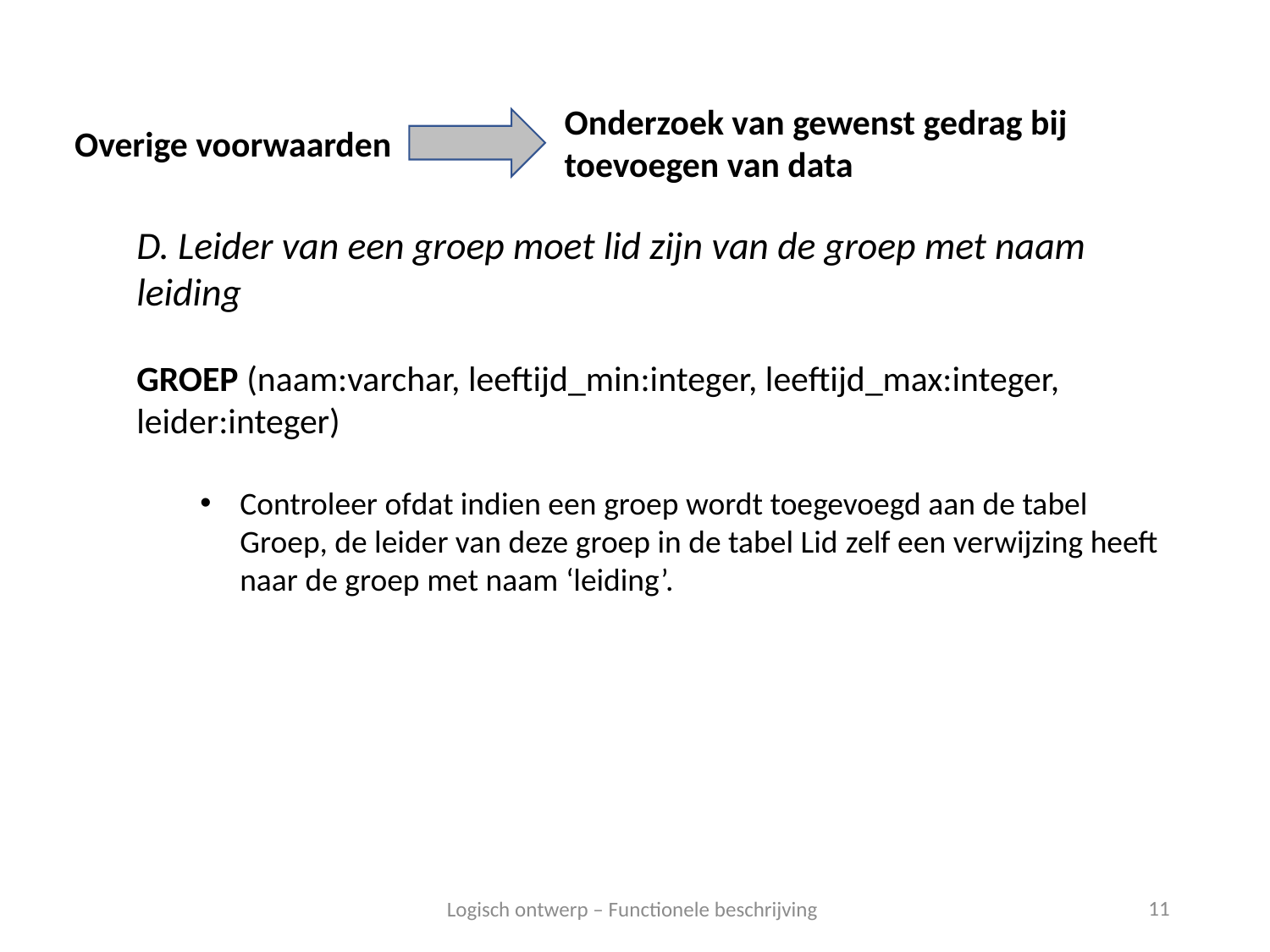

Onderzoek van gewenst gedrag bij toevoegen van data

Overige voorwaarden
D. Leider van een groep moet lid zijn van de groep met naam leiding

GROEP (naam:varchar, leeftijd_min:integer, leeftijd_max:integer, leider:integer)

Controleer ofdat indien een groep wordt toegevoegd aan de tabel Groep, de leider van deze groep in de tabel Lid zelf een verwijzing heeft naar de groep met naam ‘leiding’.
11
Logisch ontwerp – Functionele beschrijving